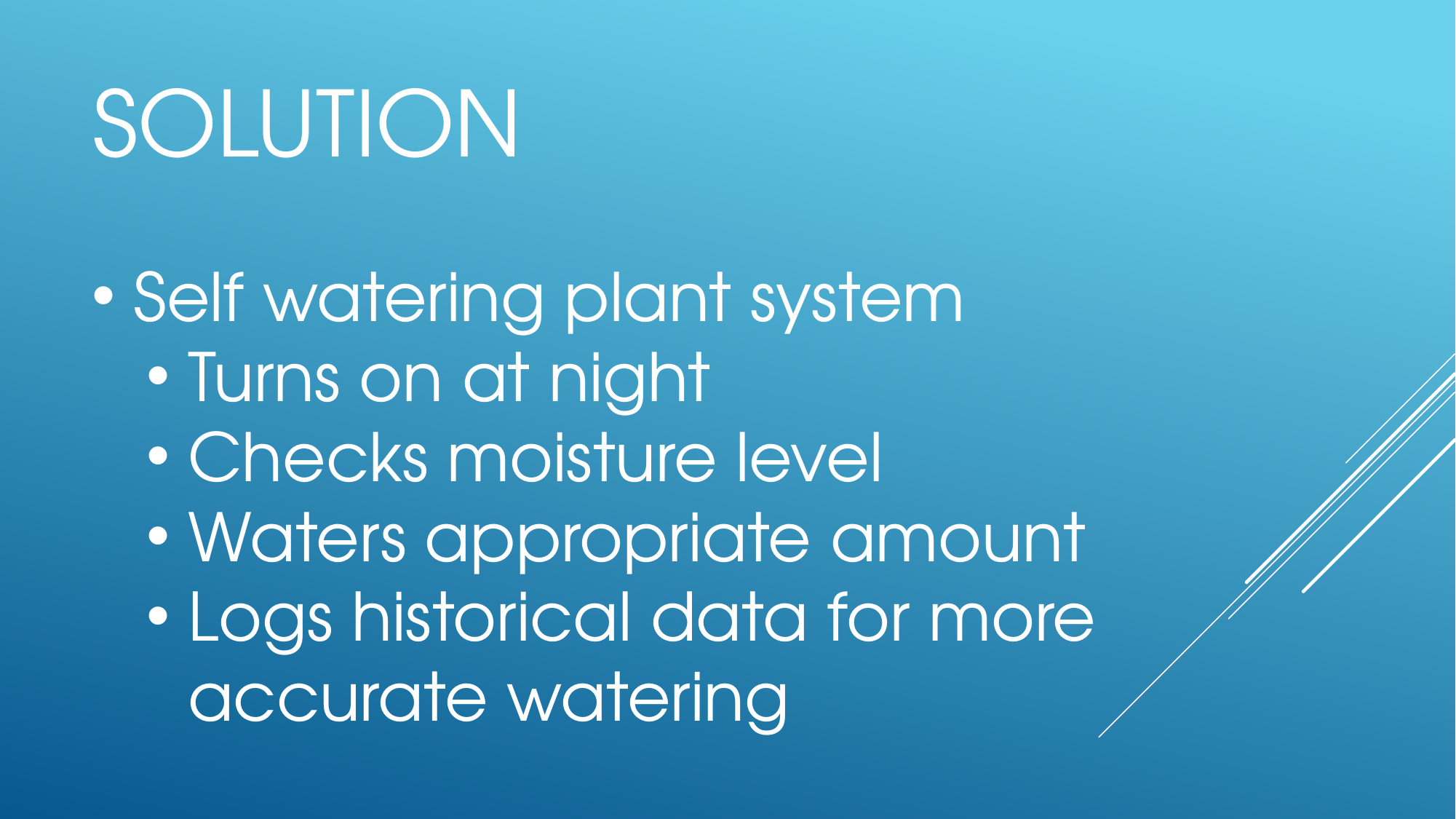

# Solution
Self watering plant system
Turns on at night
Checks moisture level
Waters appropriate amount
Logs historical data for more accurate watering